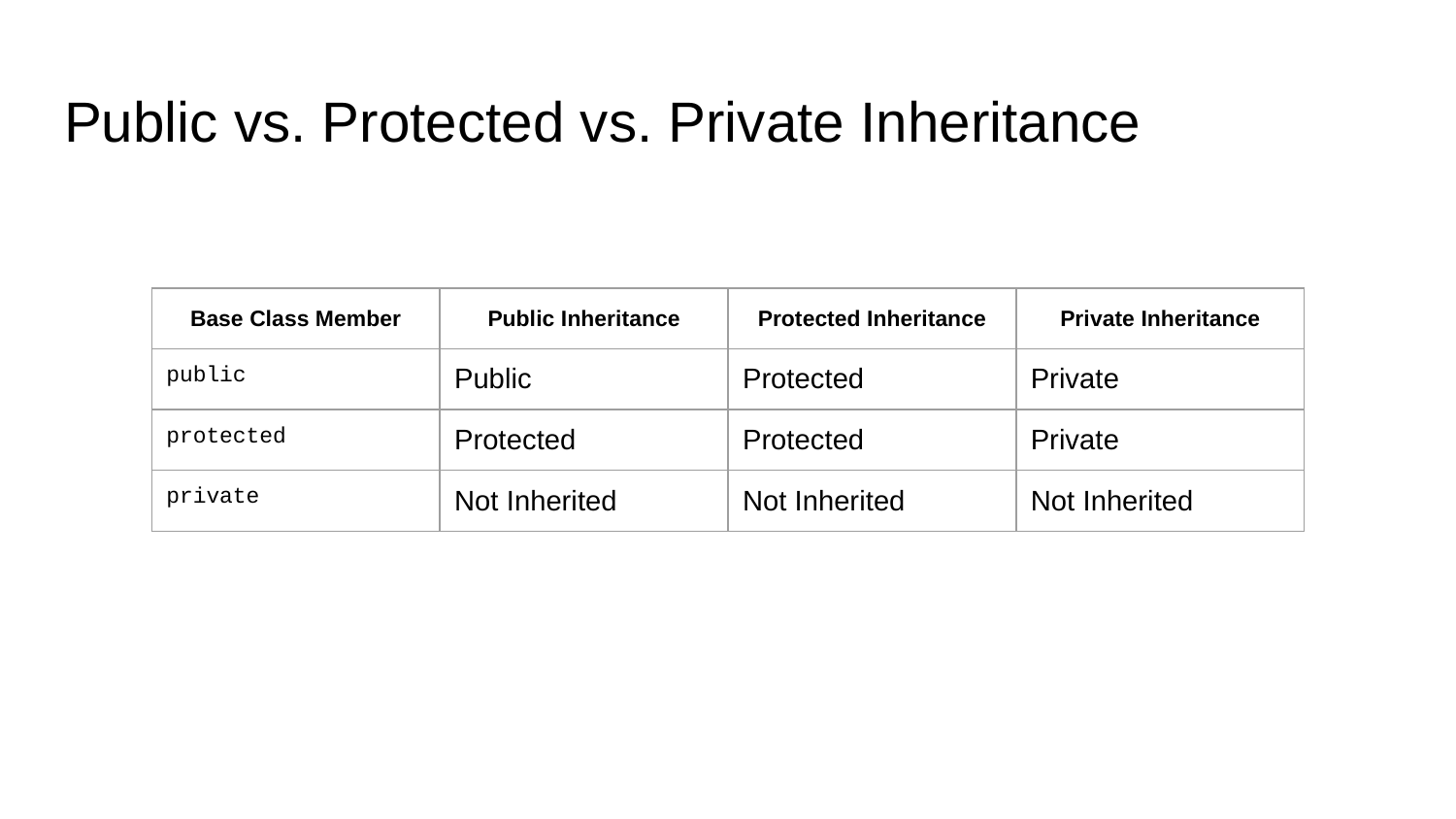

# Public vs. Protected vs. Private Inheritance

| Base Class Member | Public Inheritance | Protected Inheritance | Private Inheritance |
| --- | --- | --- | --- |
| public | Public | Protected | Private |
| protected | Protected | Protected | Private |
| private | Not Inherited | Not Inherited | Not Inherited |